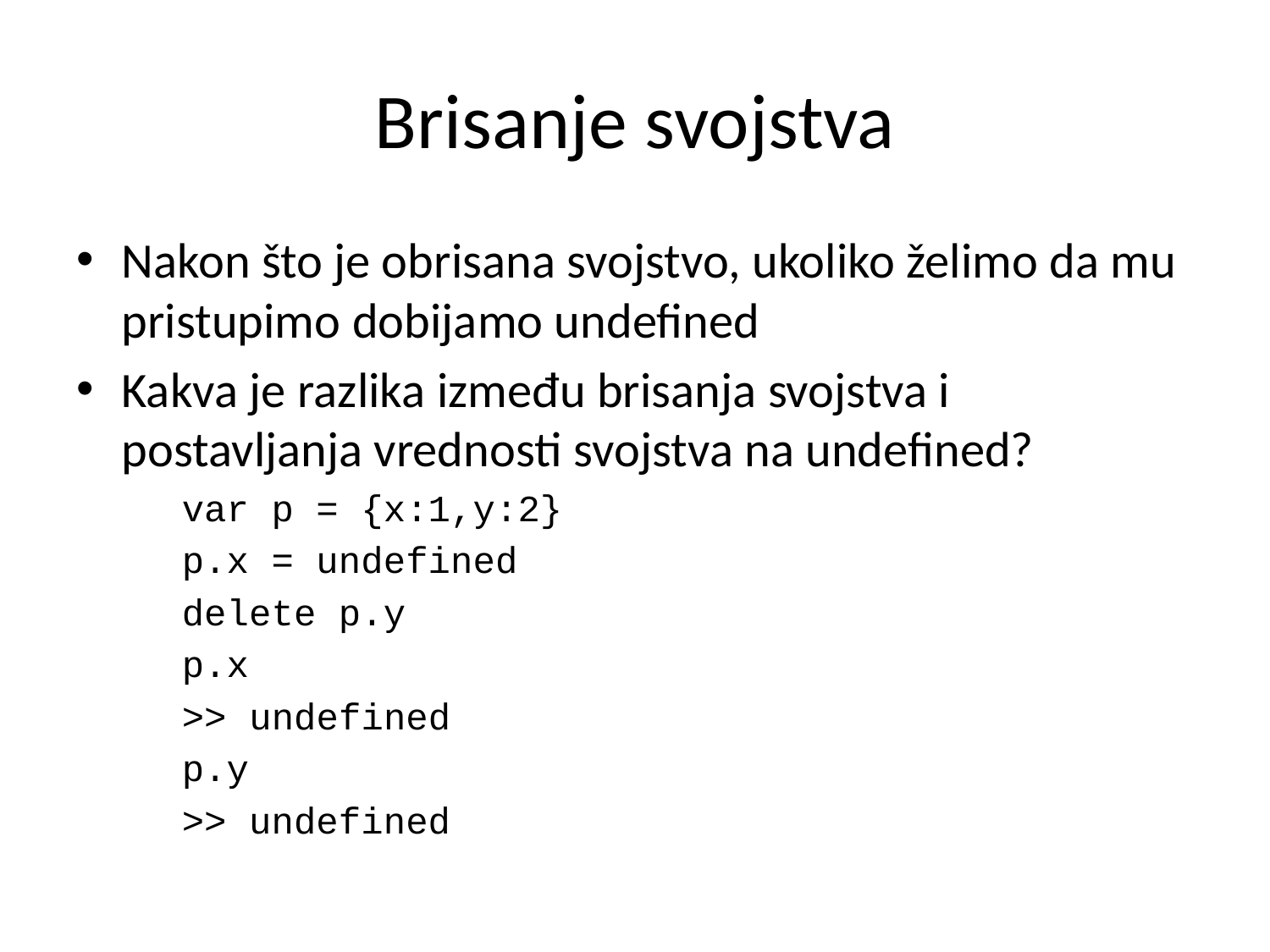

# Brisanje svojstva
Nakon što je obrisana svojstvo, ukoliko želimo da mu pristupimo dobijamo undefined
Kakva je razlika između brisanja svojstva i postavljanja vrednosti svojstva na undefined?
var p = {x:1,y:2}
p.x = undefined
delete p.y
p.x
>> undefined
p.y
>> undefined